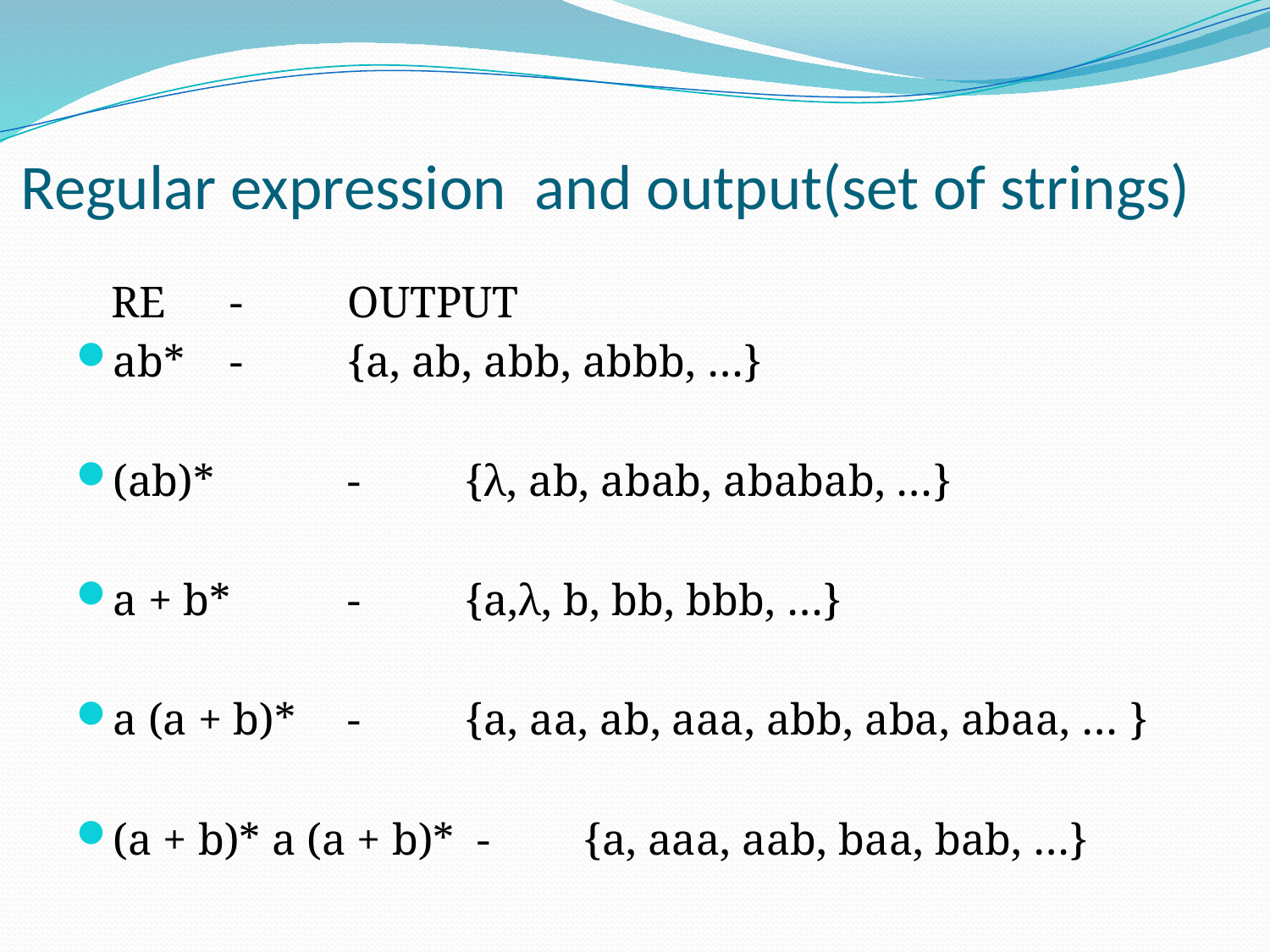

# Regular expression  and output(set of strings)
	RE			-	OUTPUT
ab*  		-	{a, ab, abb, abbb, …}

(ab)*  		-	{λ, ab, abab, ababab, …}

a + b*  		-	{a,λ, b, bb, bbb, …}

a (a + b)*  		-	{a, aa, ab, aaa, abb, aba, abaa, … }

(a + b)* a (a + b)*  -	{a, aaa, aab, baa, bab, …}